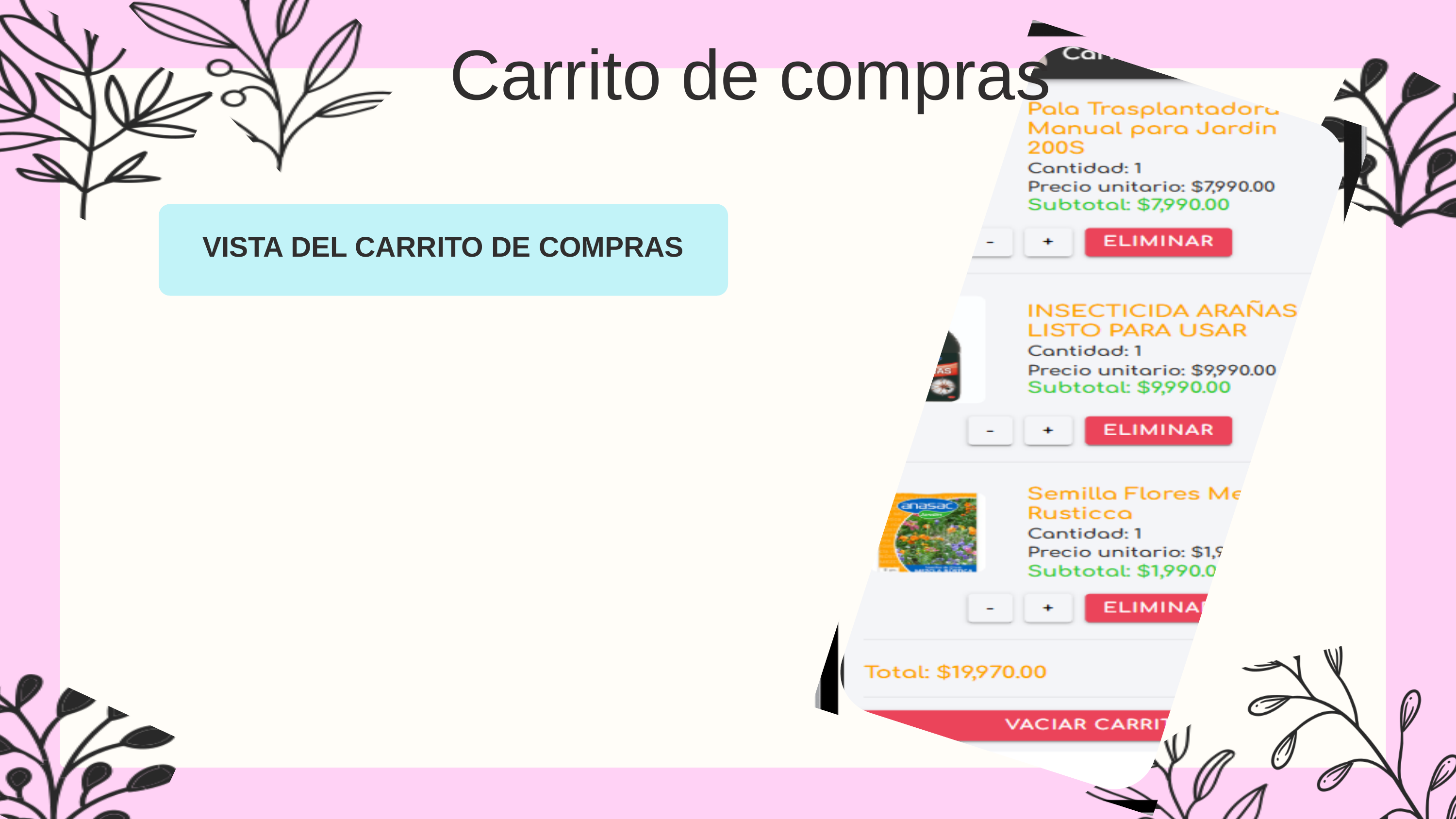

Carrito de compras

VISTA DEL CARRITO DE COMPRAS